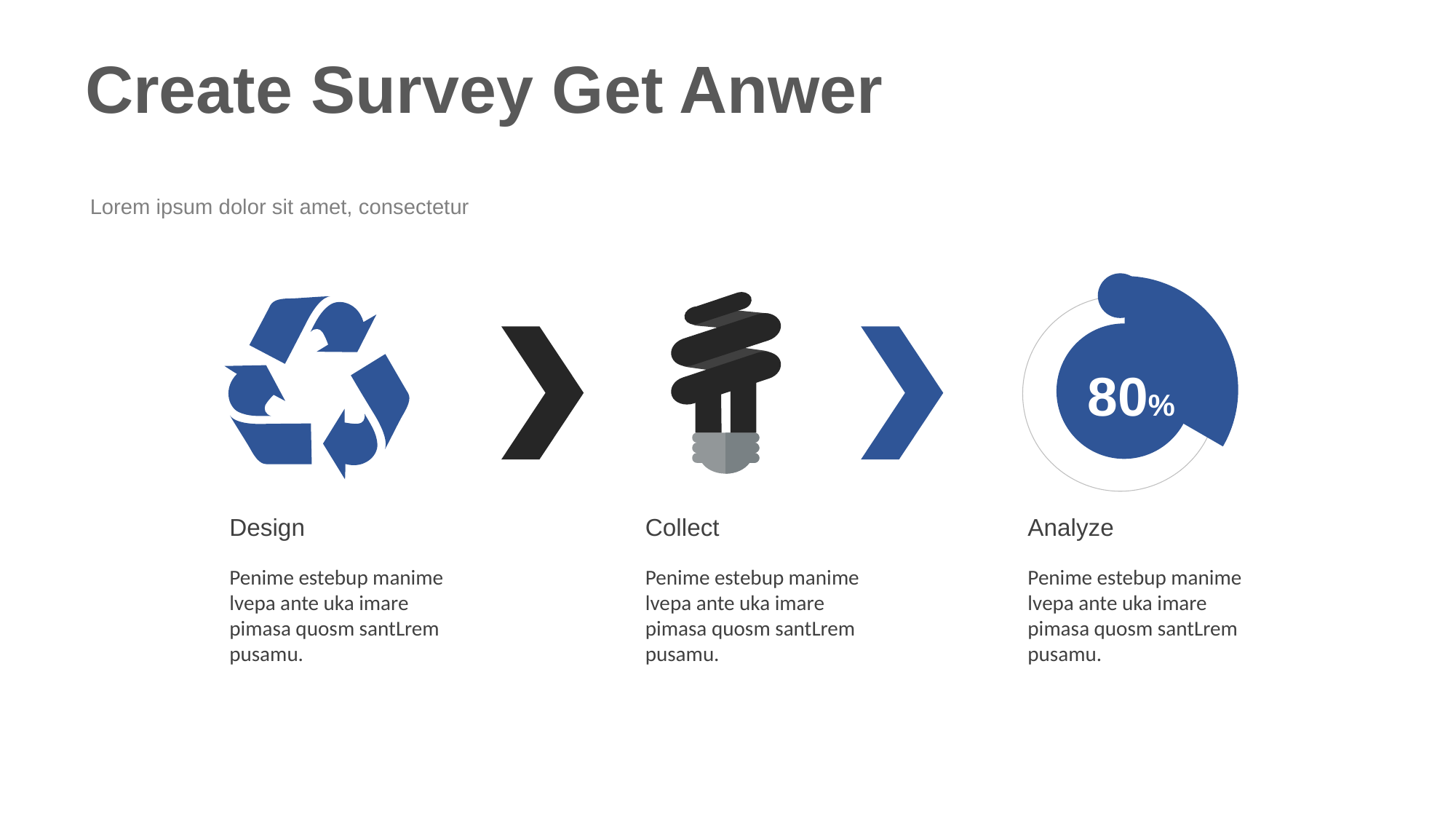

Create Survey Get Anwer
Lorem ipsum dolor sit amet, consectetur

### Chart

| Category | Percen |
|---|---|
| 1st Qtr | 30.0 |
| 2nd Qtr | 60.0 |

80%
Design
Penime estebup manime lvepa ante uka imare pimasa quosm santLrem pusamu.
Collect
Penime estebup manime lvepa ante uka imare pimasa quosm santLrem pusamu.
Analyze
Penime estebup manime lvepa ante uka imare pimasa quosm santLrem pusamu.